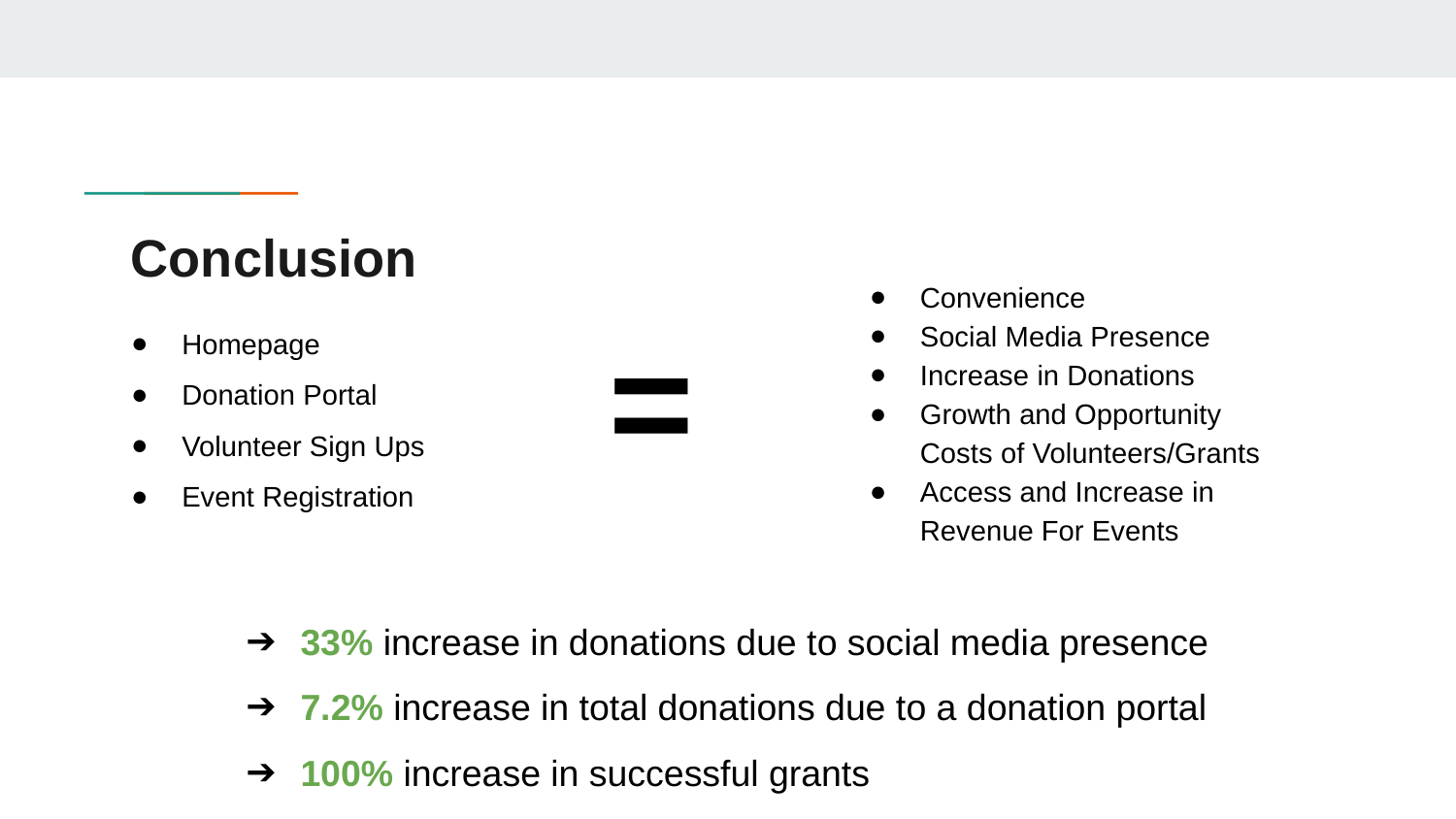

# Conclusion
Convenience
Social Media Presence
Increase in Donations
Growth and Opportunity Costs of Volunteers/Grants
Access and Increase in Revenue For Events
Homepage
Donation Portal
Volunteer Sign Ups
Event Registration
=
33% increase in donations due to social media presence
7.2% increase in total donations due to a donation portal
100% increase in successful grants